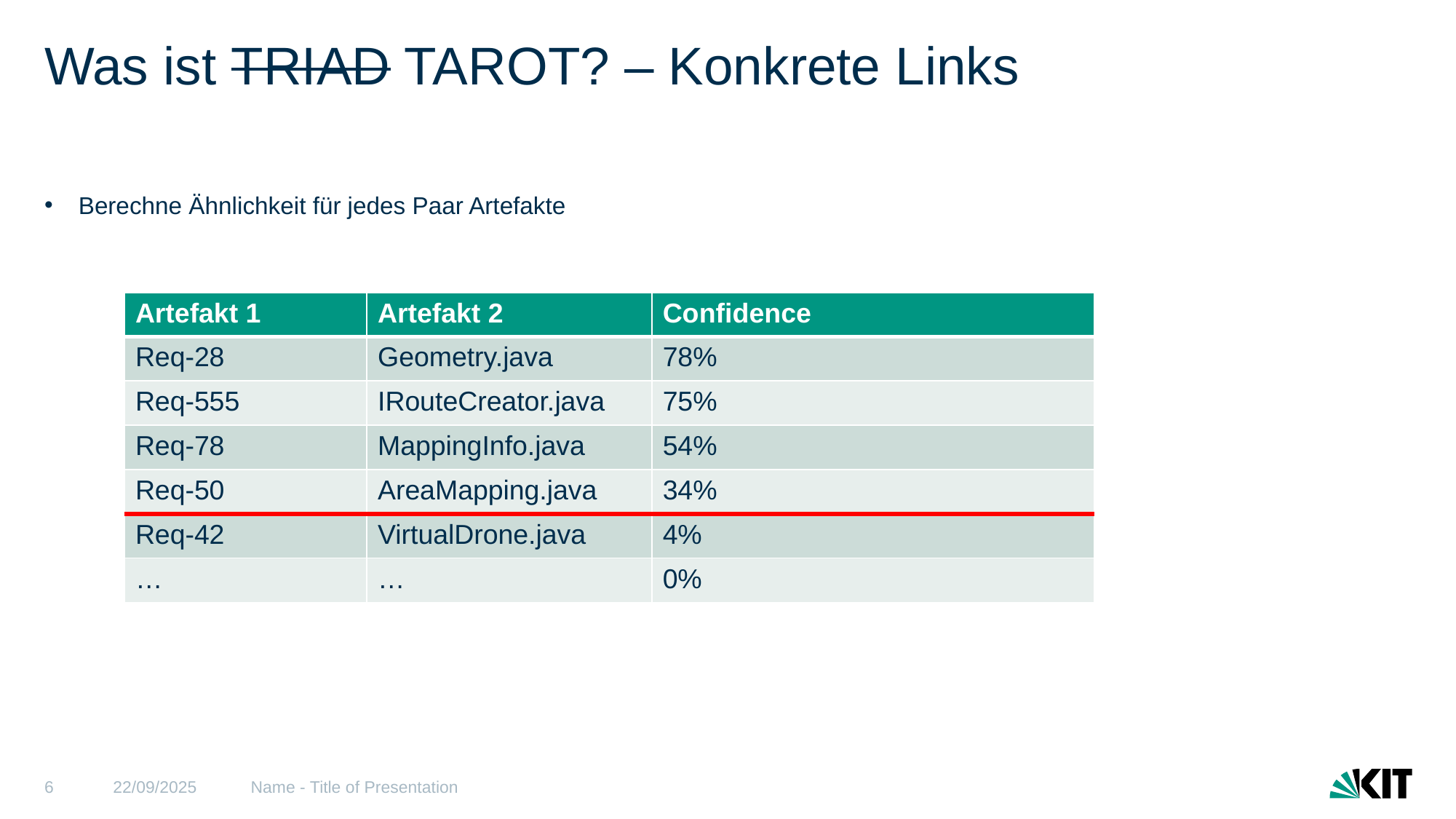

# Was ist TRIAD TAROT? – Konkrete Links
Berechne Ähnlichkeit für jedes Paar Artefakte

| Artefakt 1 | Artefakt 2 | Confidence |
| --- | --- | --- |
| Req-28 | Geometry.java | 78% |
| Req-555 | IRouteCreator.java | 75% |
| Req-78 | MappingInfo.java | 54% |
| Req-50 | AreaMapping.java | 34% |
| Req-42 | VirtualDrone.java | 4% |
| … | … | 0% |
6
22/09/2025
Name - Title of Presentation